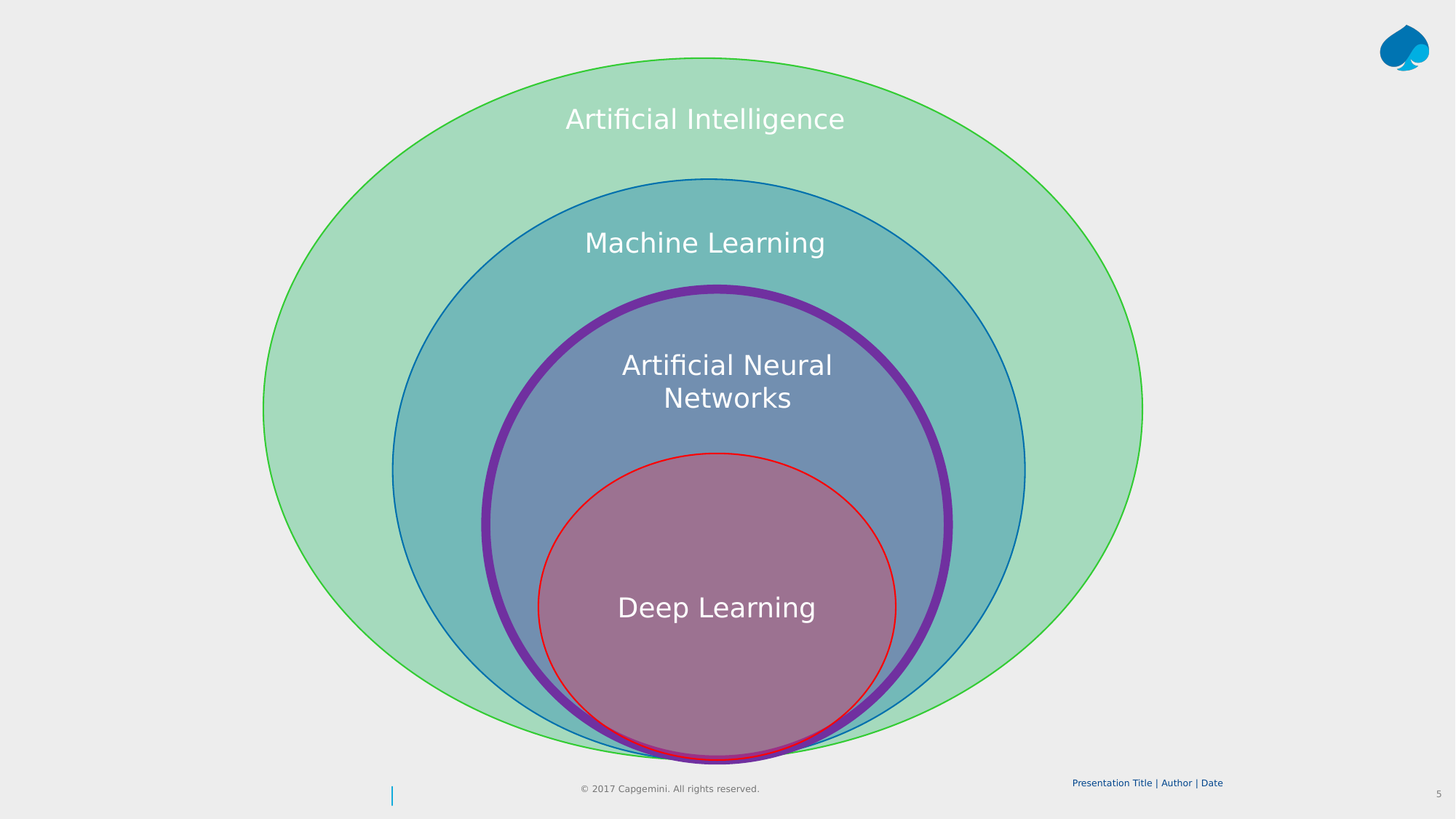

Artificial Intelligence

Machine Learning

Artificial Neural Networks
Deep Learning